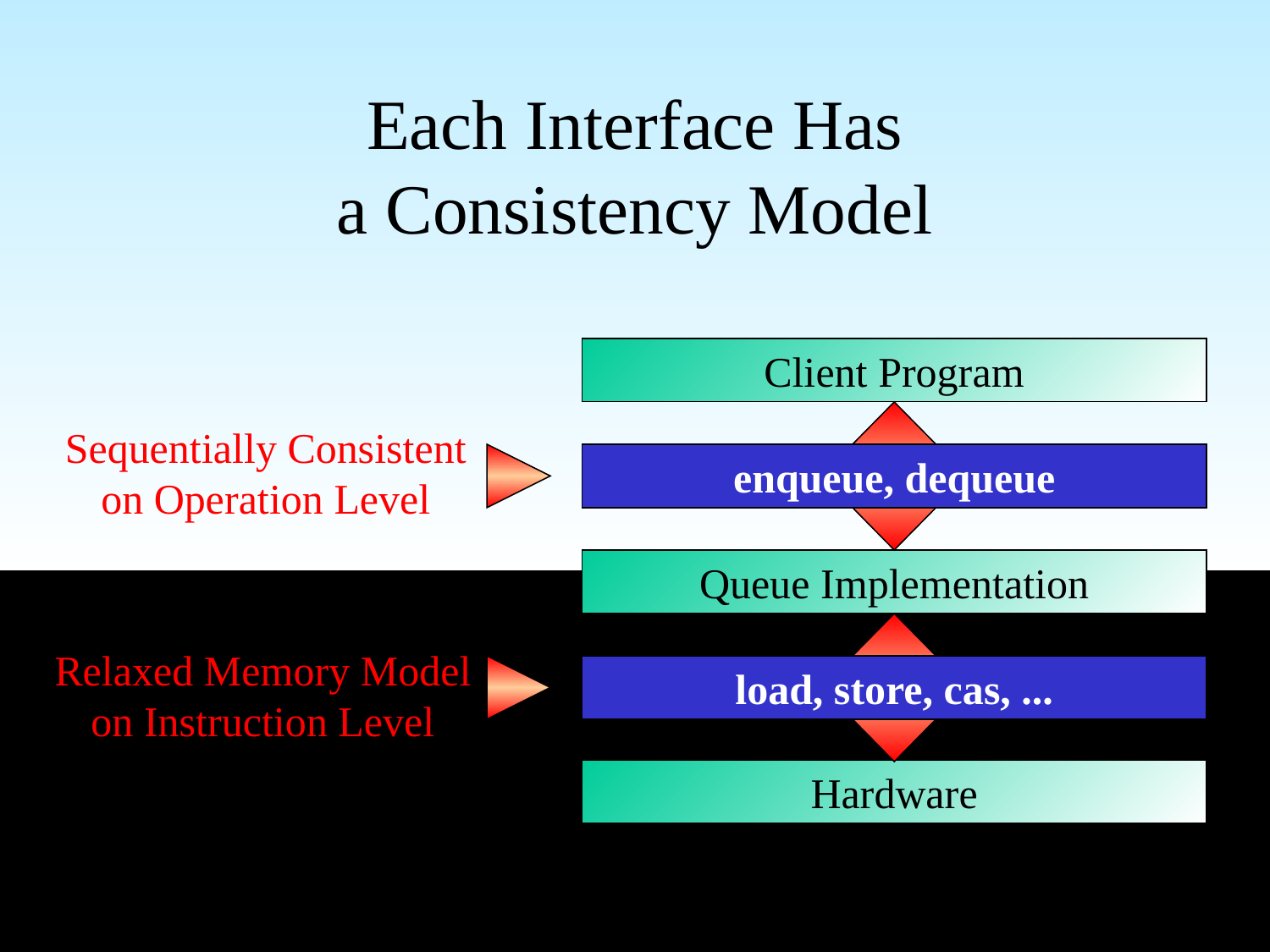

# Each Interface Has a Consistency Model
Client Program

Sequentially Consistent
on Operation Level

enqueue, dequeue
Queue Implementation

Relaxed Memory Model
on Instruction Level

load, store, cas, ...

Hardware